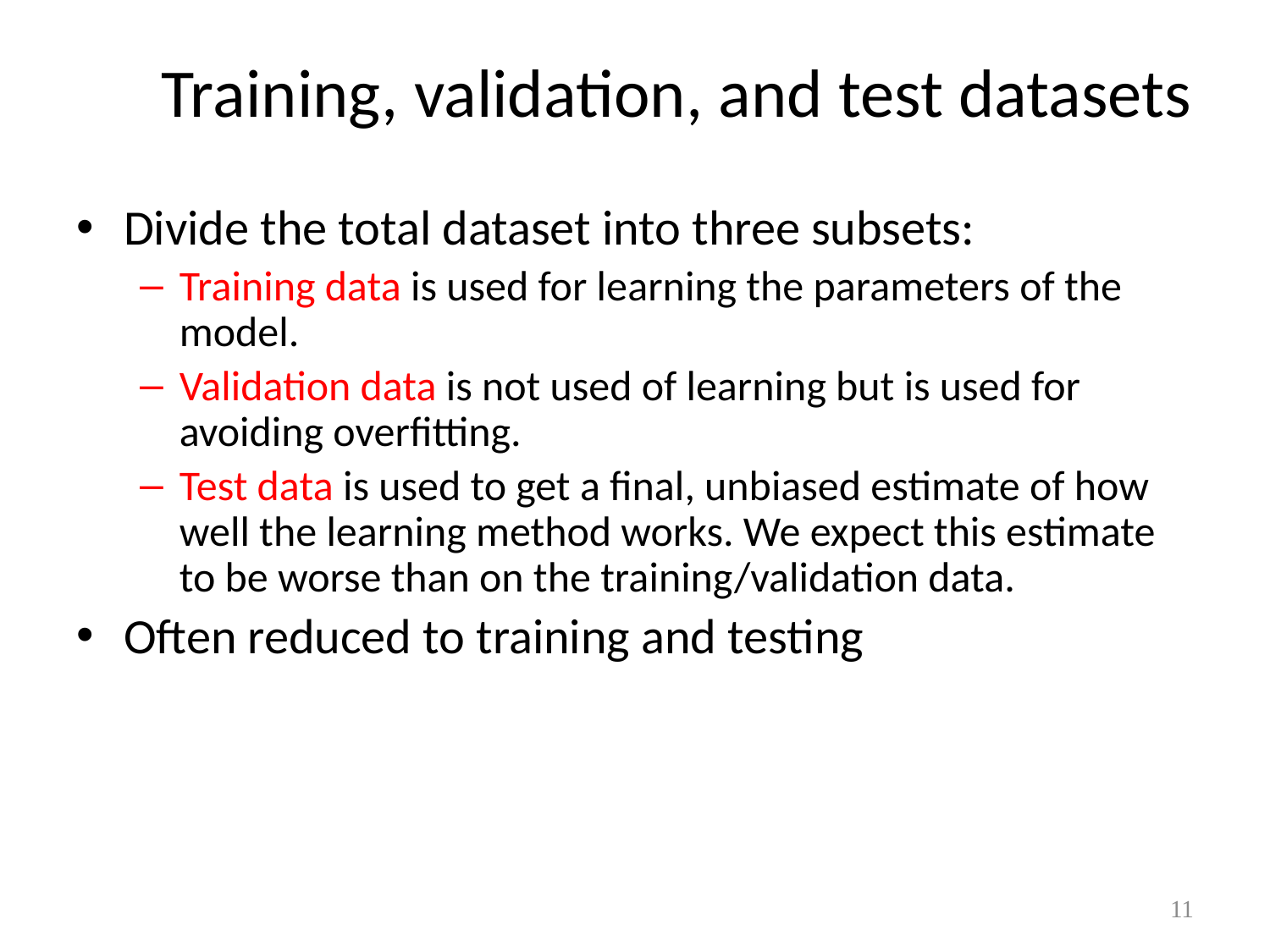

# Training, validation, and test datasets
Divide the total dataset into three subsets:
Training data is used for learning the parameters of the model.
Validation data is not used of learning but is used for avoiding overfitting.
Test data is used to get a final, unbiased estimate of how well the learning method works. We expect this estimate to be worse than on the training/validation data.
Often reduced to training and testing
11